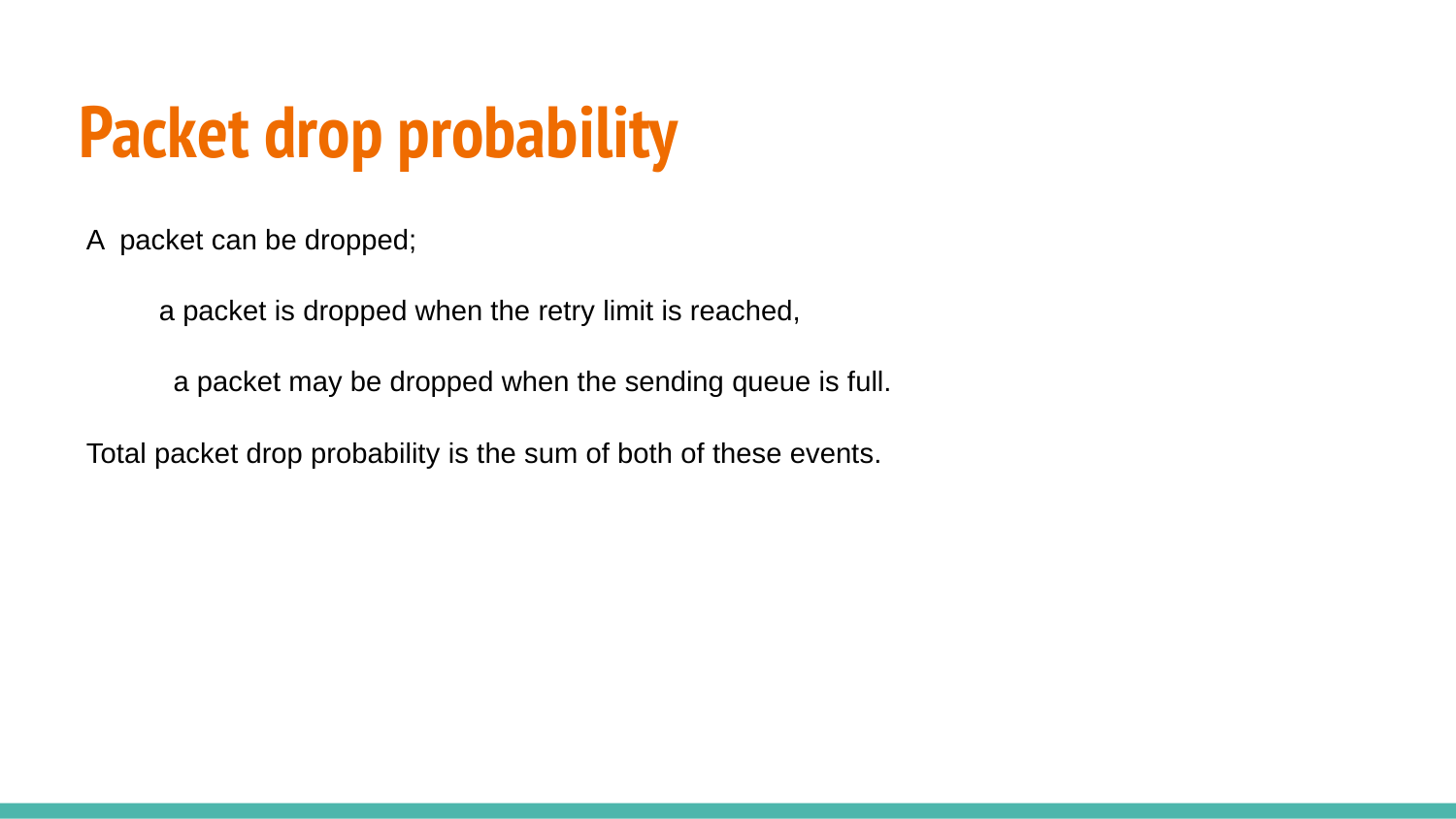

# Packet drop probability
A  packet can be dropped;
a packet is dropped when the retry limit is reached,
a packet may be dropped when the sending queue is full.
Total packet drop probability is the sum of both of these events.